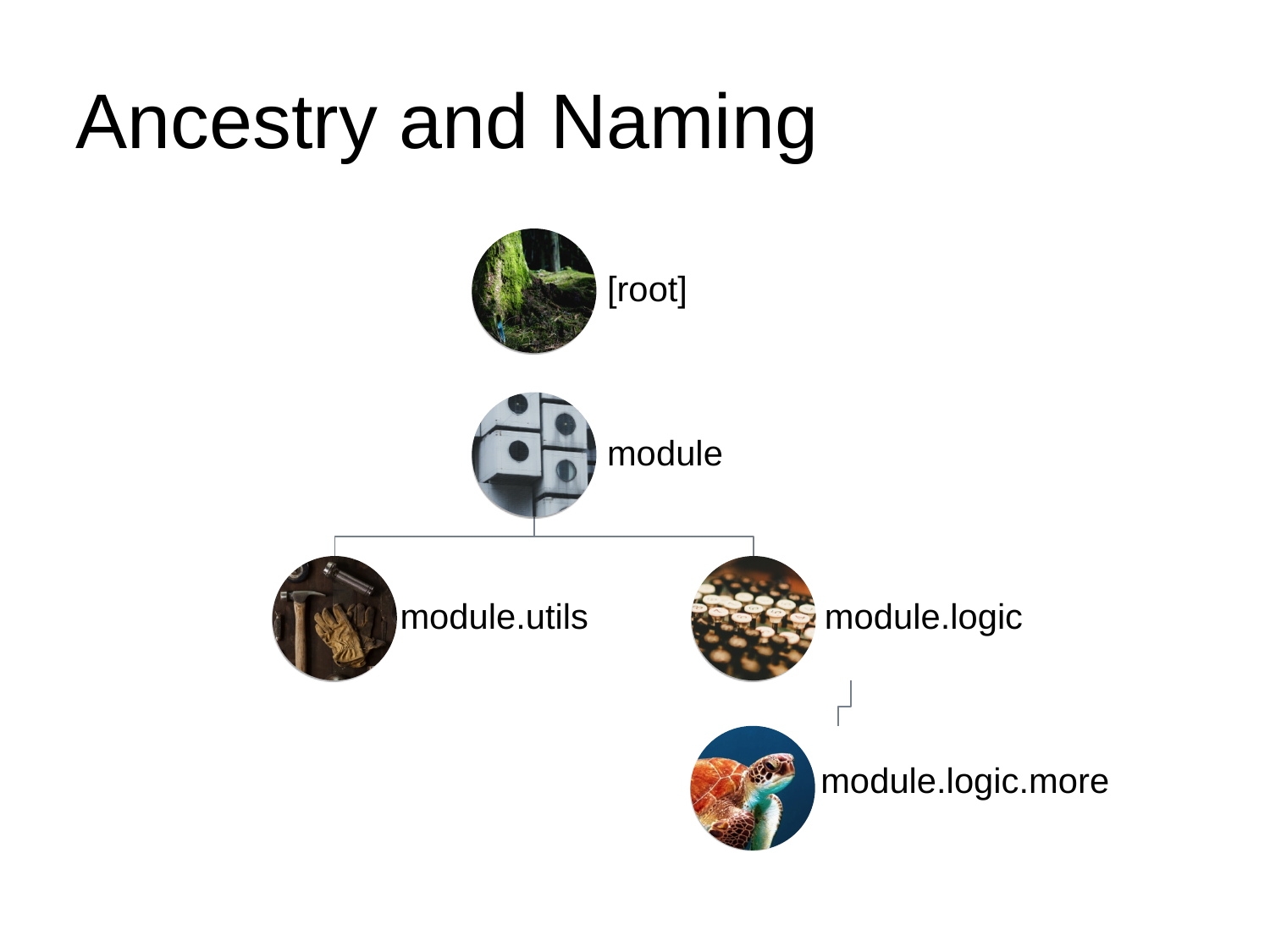

Ancestry and Naming
[root]

module

module.utils
module.logic

module.logic.more